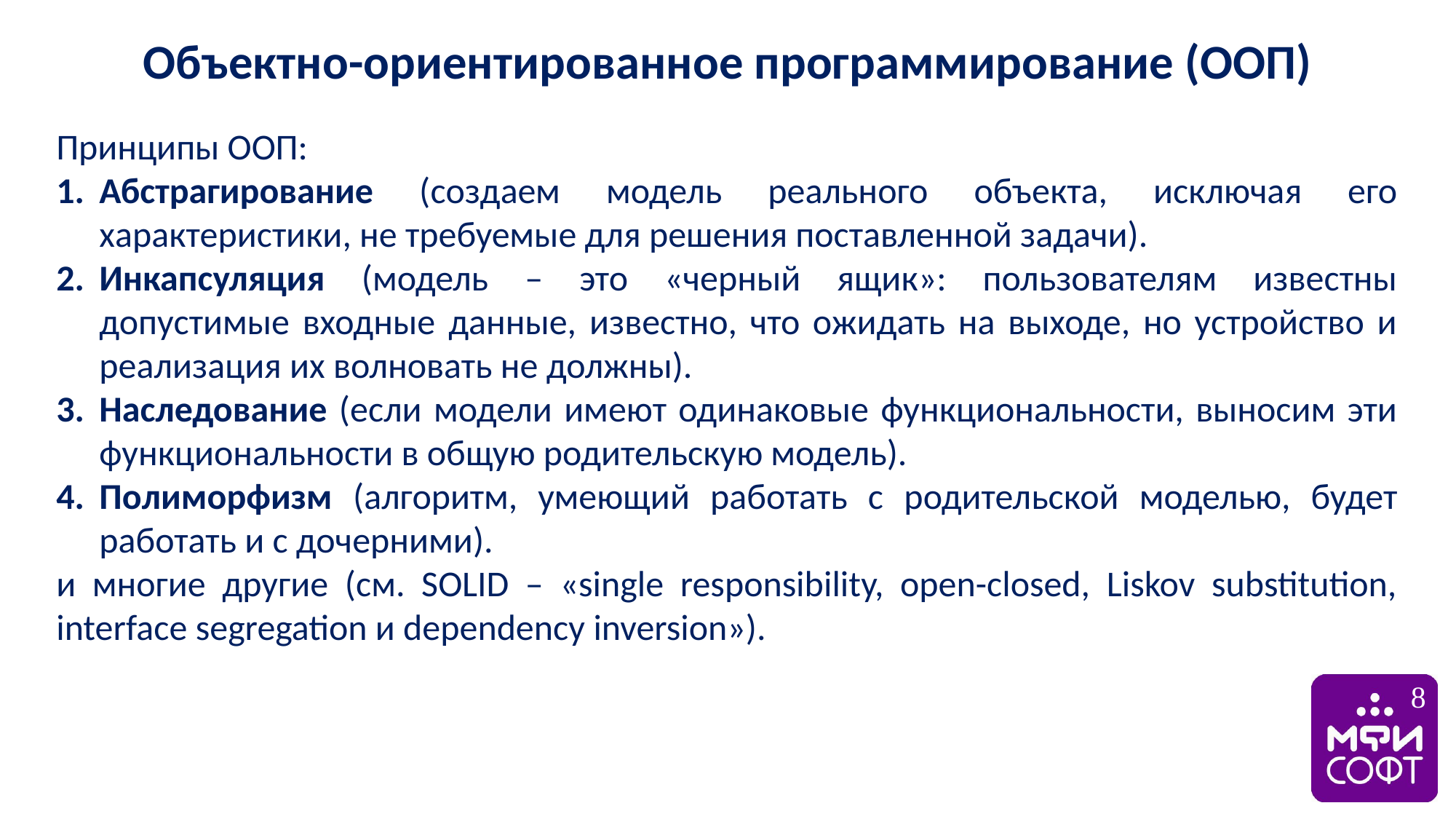

Объектно-ориентированное программирование (ООП)
Принципы ООП:
Абстрагирование (создаем модель реального объекта, исключая его характеристики, не требуемые для решения поставленной задачи).
Инкапсуляция (модель – это «черный ящик»: пользователям известны допустимые входные данные, известно, что ожидать на выходе, но устройство и реализация их волновать не должны).
Наследование (если модели имеют одинаковые функциональности, выносим эти функциональности в общую родительскую модель).
Полиморфизм (алгоритм, умеющий работать с родительской моделью, будет работать и с дочерними).
и многие другие (см. SOLID – «single responsibility, open-closed, Liskov substitution, interface segregation и dependency inversion»).